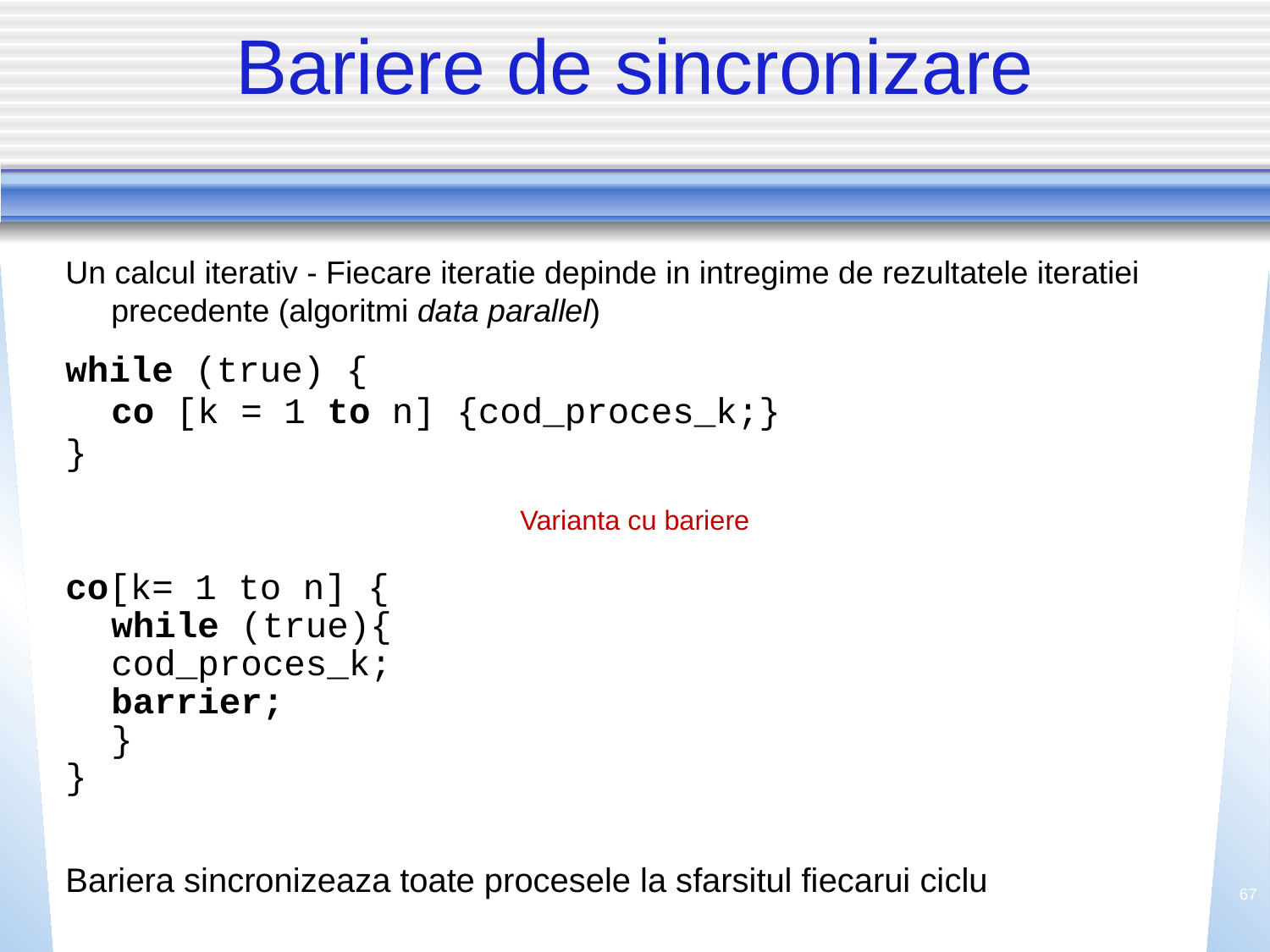

# Bariere de sincronizare
Un calcul iterativ - Fiecare iteratie depinde in intregime de rezultatele iteratiei precedente (algoritmi data parallel)
while (true) {
		co [k = 1 to n] {cod_proces_k;}
}

Varianta cu bariere

co[k= 1 to n] {
		while (true){
			cod_proces_k;
			barrier;
		}
}

Bariera sincronizeaza toate procesele la sfarsitul fiecarui ciclu
67
Algoritmim paraleli si distribuiti